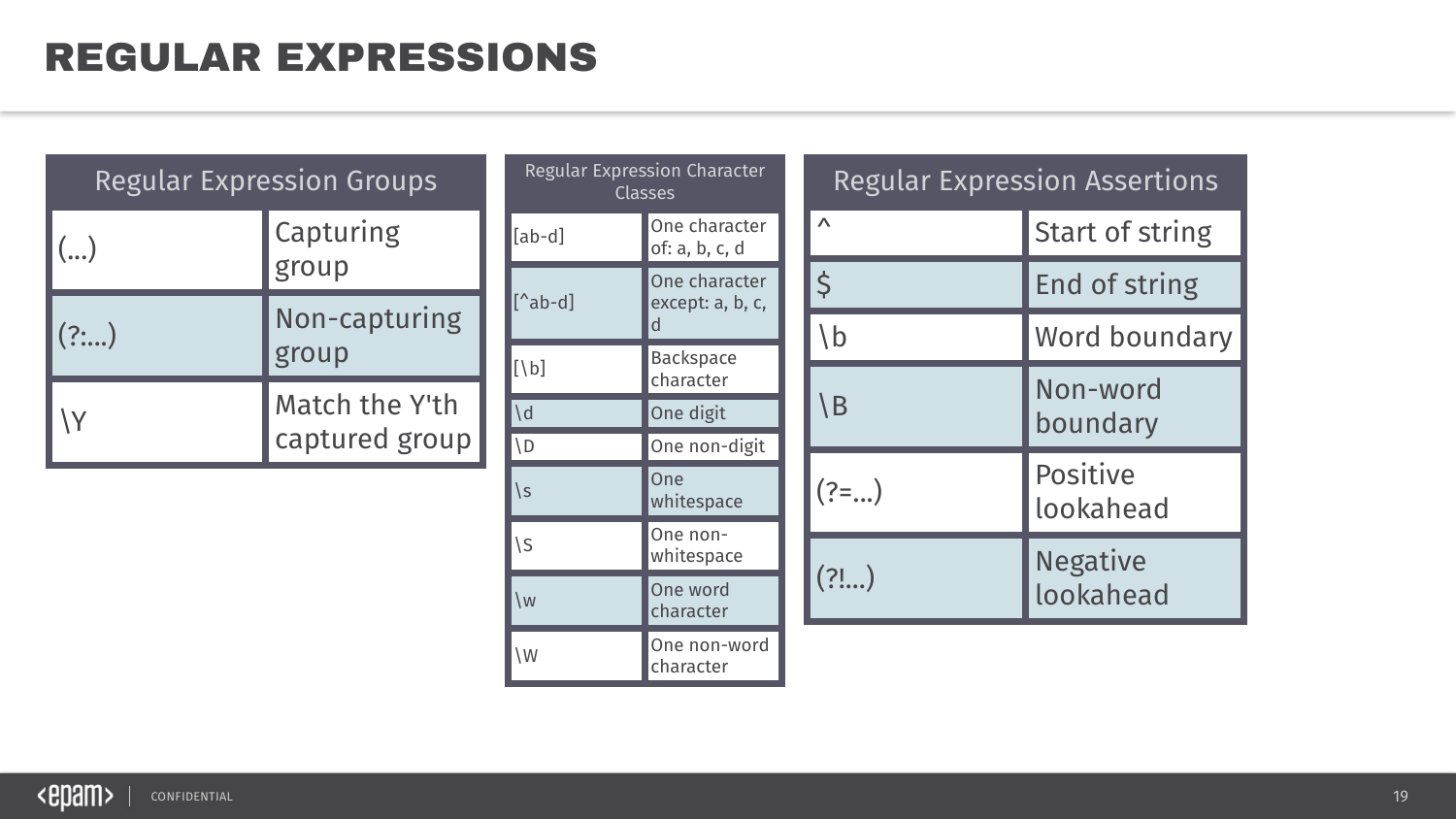

REGULAR EXPRESSIONS
| Regular Expression Groups |  |
| --- | --- |
| (...) | Capturing group |
| (?:...) | Non-capturing group |
| \Y | Match the Y'th captured group |
| Regular Expression Character Classes |  |
| --- | --- |
| [ab-d] | One character of: a, b, c, d |
| [^ab-d] | One character except: a, b, c, d |
| [\b] | Backspace character |
| \d | One digit |
| \D | One non-digit |
| \s | One whitespace |
| \S | One non-whitespace |
| \w | One word character |
| \W | One non-word character |
| Regular Expression Assertions |  |
| --- | --- |
| ^ | Start of string |
| $ | End of string |
| \b | Word boundary |
| \B | Non-word boundary |
| (?=...) | Positive lookahead |
| (?!...) | Negative lookahead |